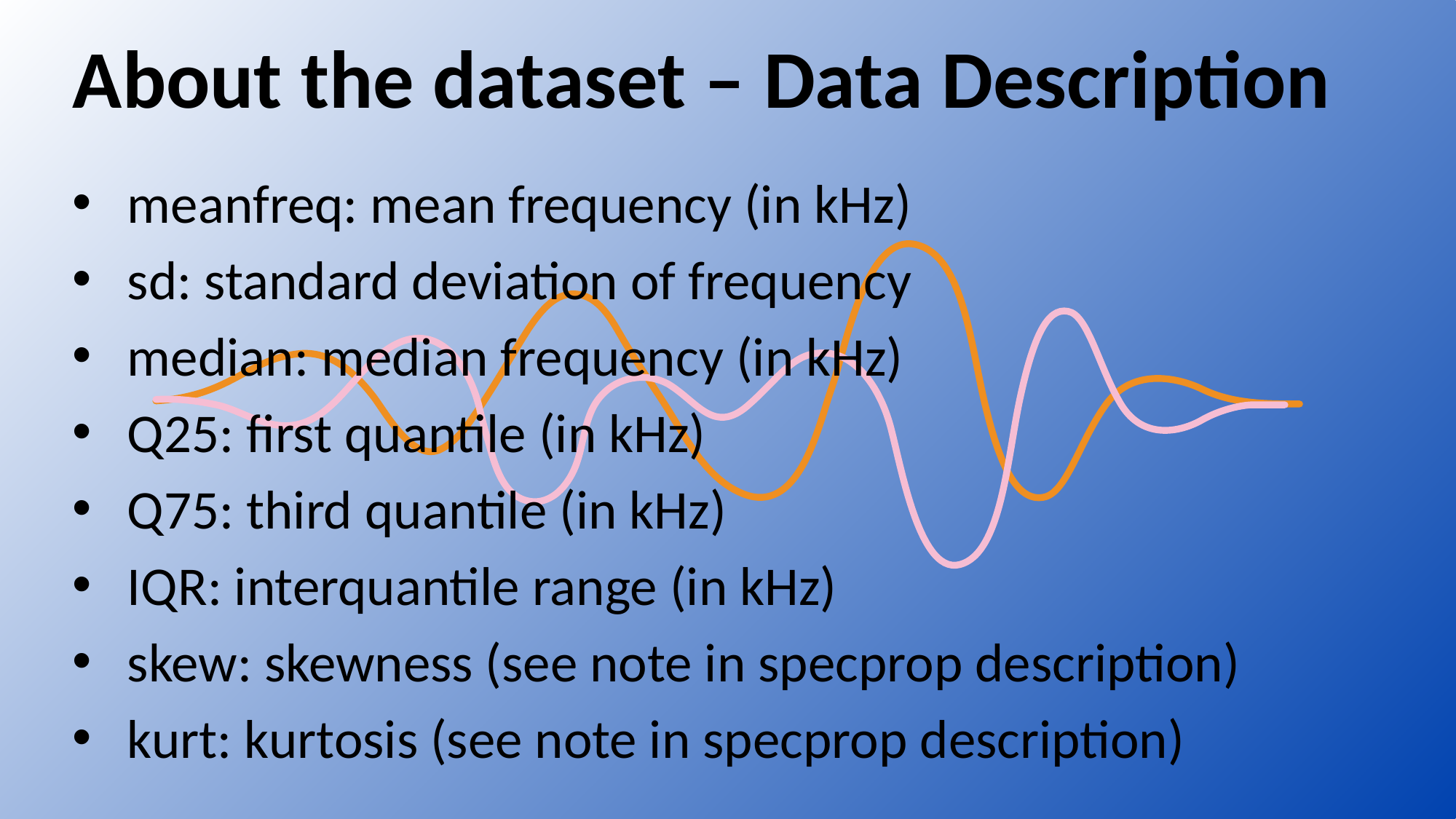

# About the dataset – Data Description
meanfreq: mean frequency (in kHz)
sd: standard deviation of frequency
median: median frequency (in kHz)
Q25: first quantile (in kHz)
Q75: third quantile (in kHz)
IQR: interquantile range (in kHz)
skew: skewness (see note in specprop description)
kurt: kurtosis (see note in specprop description)